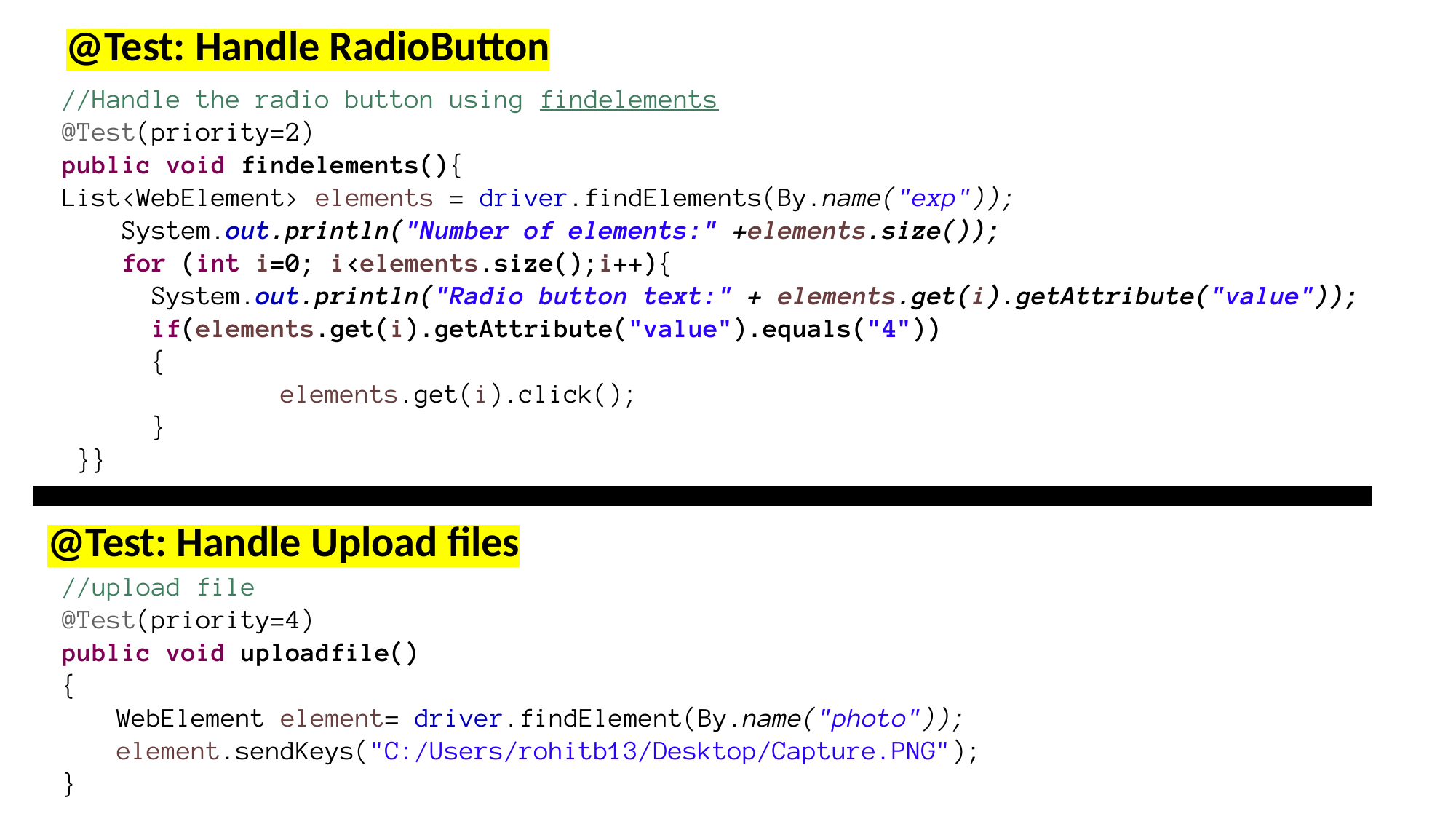

@Test: Handle RadioButton
//Handle the radio button using findelements
@Test(priority=2)
public void findelements(){
List<WebElement> elements = driver.findElements(By.name("exp"));
    System.out.println("Number of elements:" +elements.size());
    for (int i=0; i<elements.size();i++){
      System.out.println("Radio button text:" + elements.get(i).getAttribute("value"));
      if(elements.get(i).getAttribute("value").equals("4"))
      {
      		elements.get(i).click();
      }
 }}

@Test: Handle Upload files
//upload file
@Test(priority=4)
public void uploadfile()
{
WebElement element= driver.findElement(By.name("photo"));
element.sendKeys("C:/Users/rohitb13/Desktop/Capture.PNG");
}